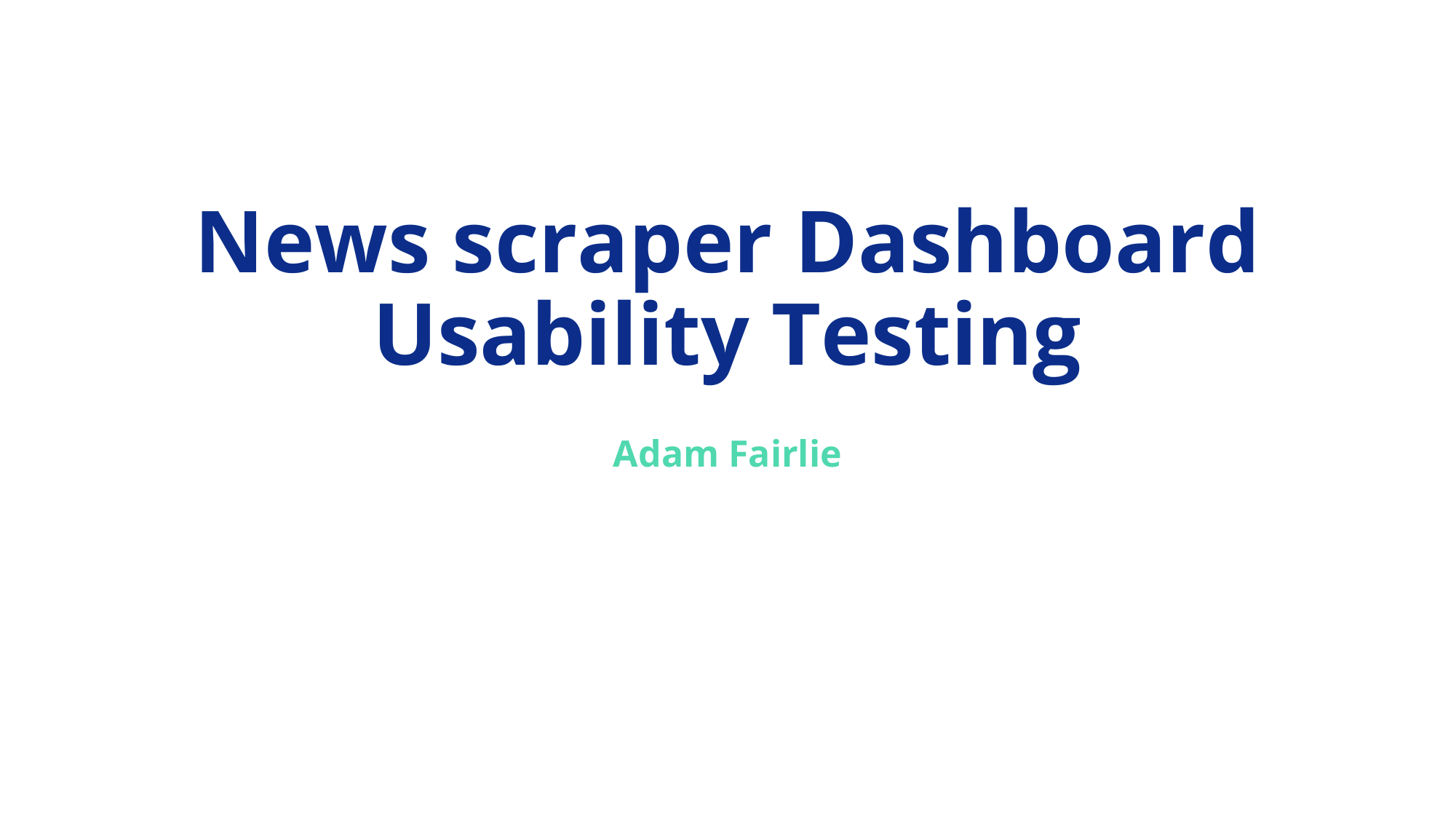

# News scraper Dashboard Usability Testing
Adam Fairlie